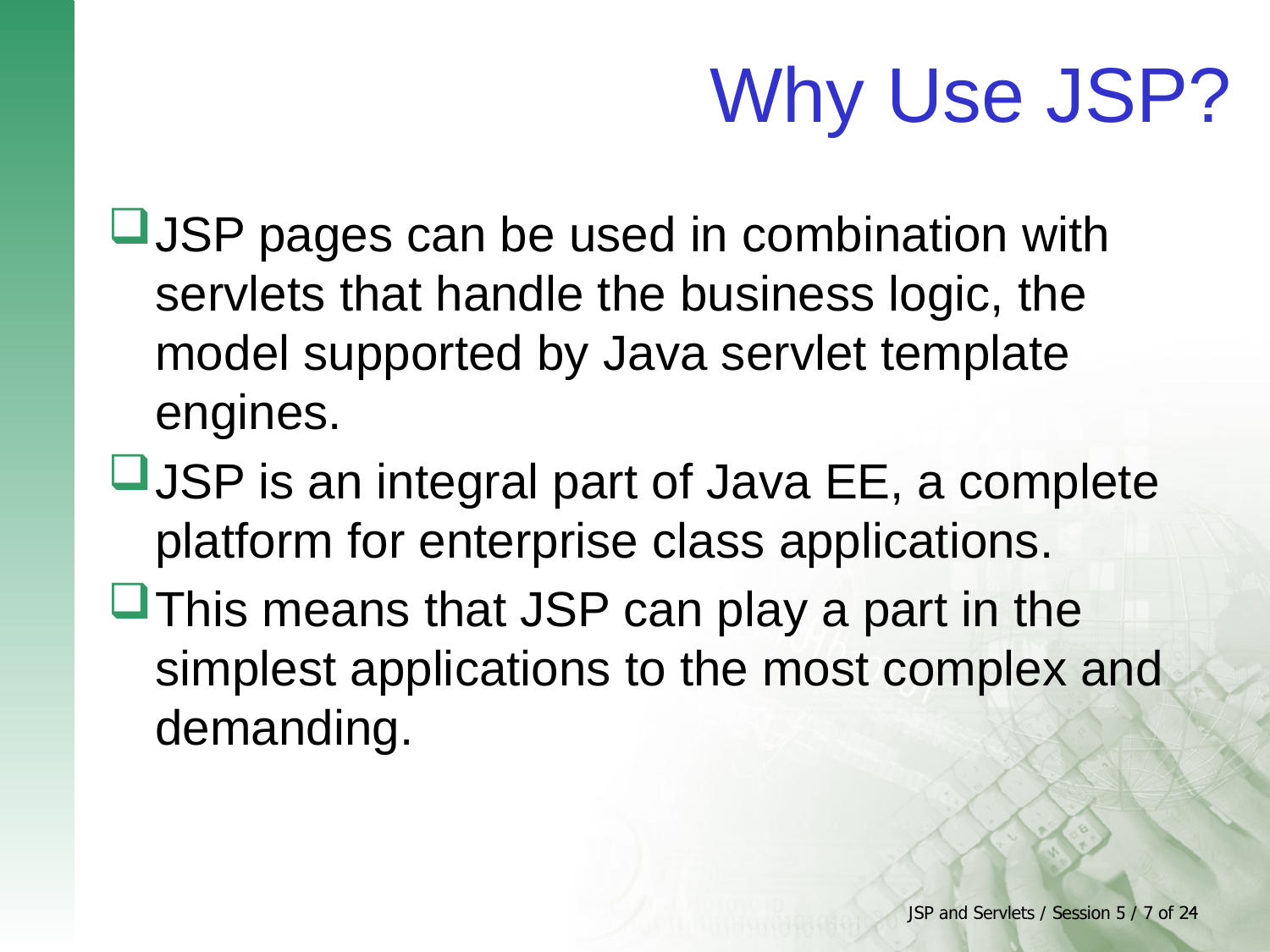

# Why Use JSP?
JSP pages can be used in combination with servlets that handle the business logic, the model supported by Java servlet template engines.
JSP is an integral part of Java EE, a complete platform for enterprise class applications.
This means that JSP can play a part in the simplest applications to the most complex and demanding.